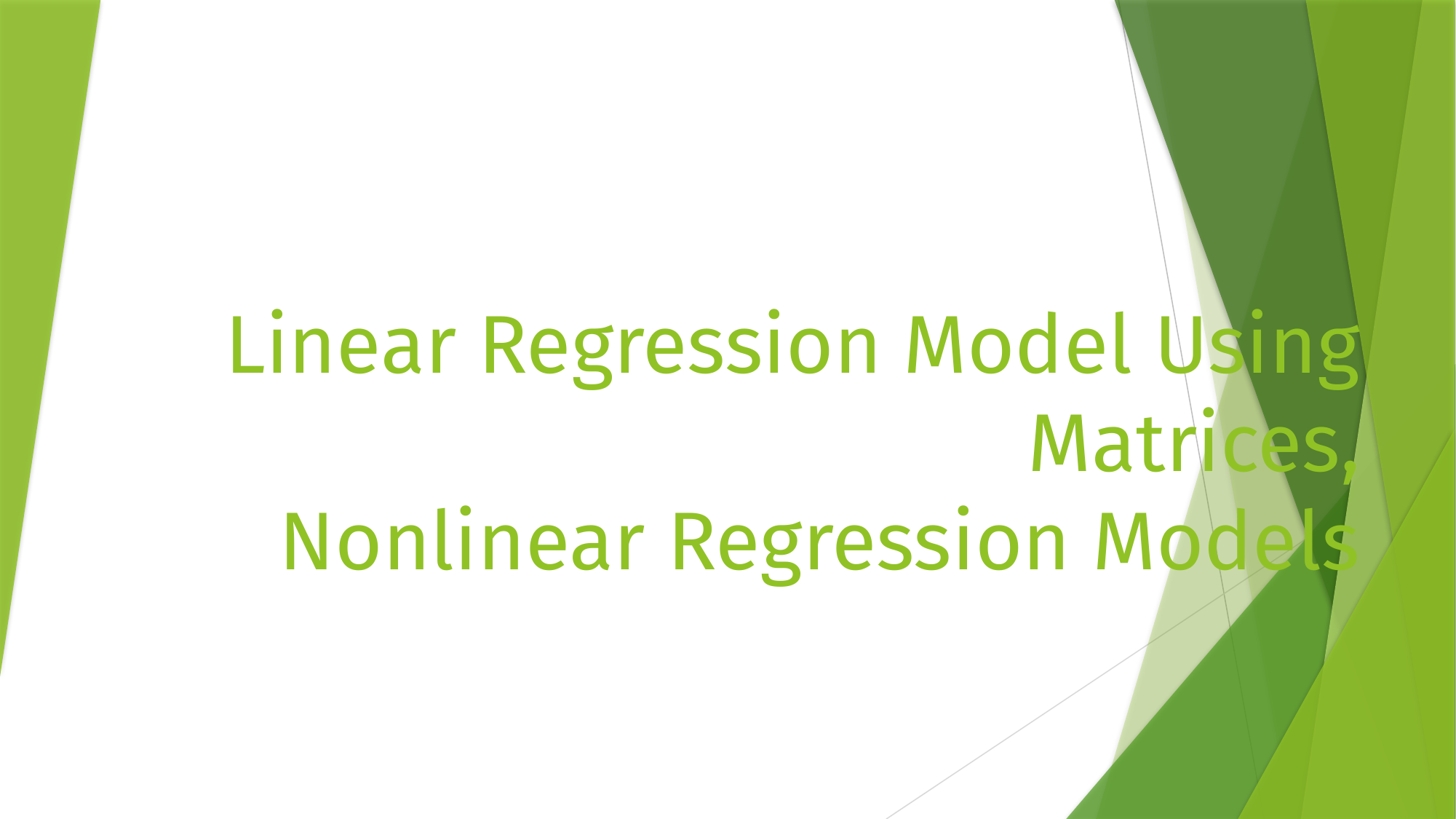

# Linear Regression Model Using Matrices, Nonlinear Regression Models